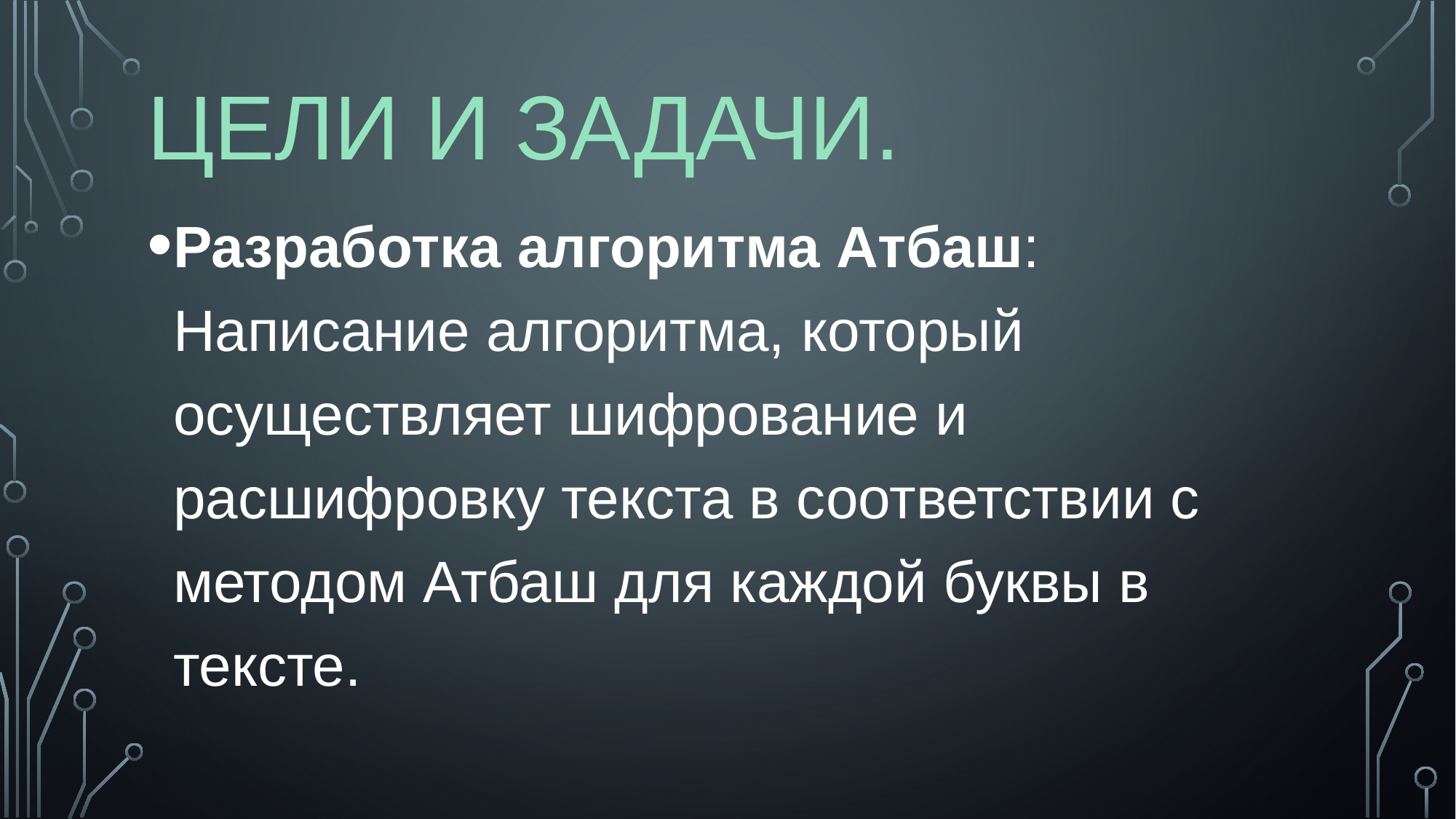

# Цели и задачи.
Разработка алгоритма Атбаш: Написание алгоритма, который осуществляет шифрование и расшифровку текста в соответствии с методом Атбаш для каждой буквы в тексте.